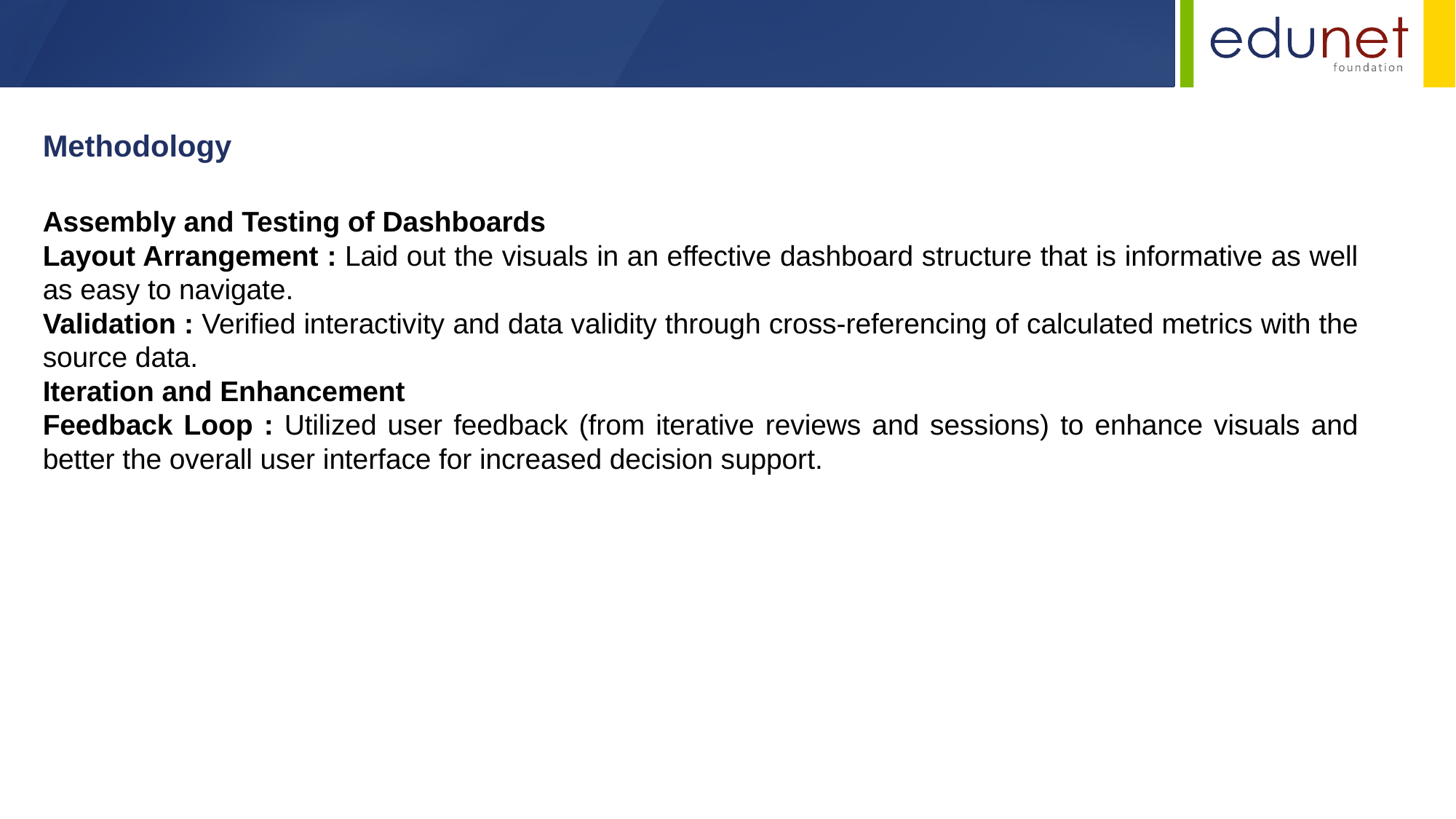

Methodology
Assembly and Testing of Dashboards
Layout Arrangement : Laid out the visuals in an effective dashboard structure that is informative as well as easy to navigate.
Validation : Verified interactivity and data validity through cross-referencing of calculated metrics with the source data.
Iteration and Enhancement
Feedback Loop : Utilized user feedback (from iterative reviews and sessions) to enhance visuals and better the overall user interface for increased decision support.